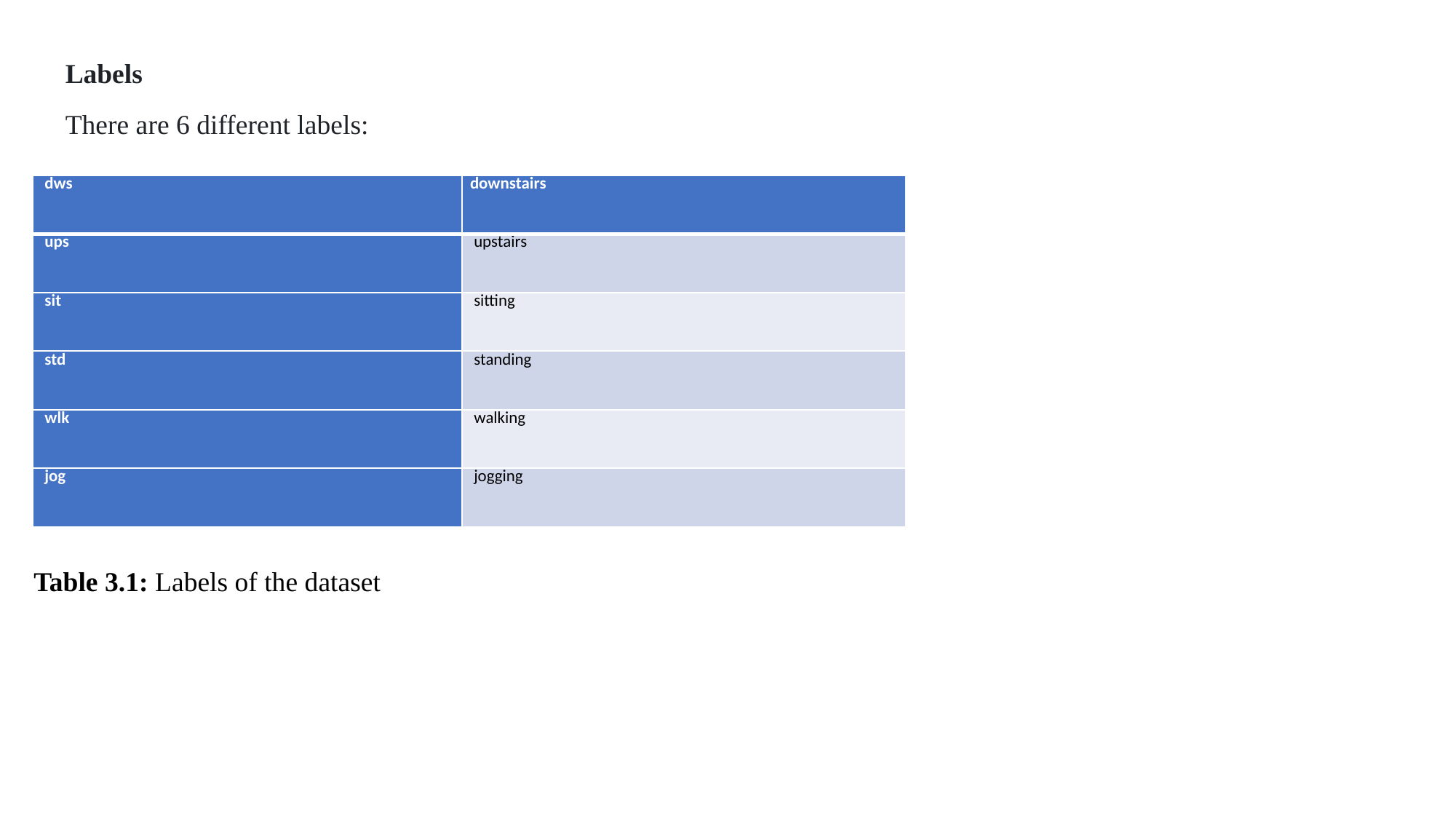

Labels
There are 6 different labels:
| dws | downstairs |
| --- | --- |
| ups | upstairs |
| sit | sitting |
| std | standing |
| wlk | walking |
| jog | jogging |

Table 3.1: Labels of the dataset